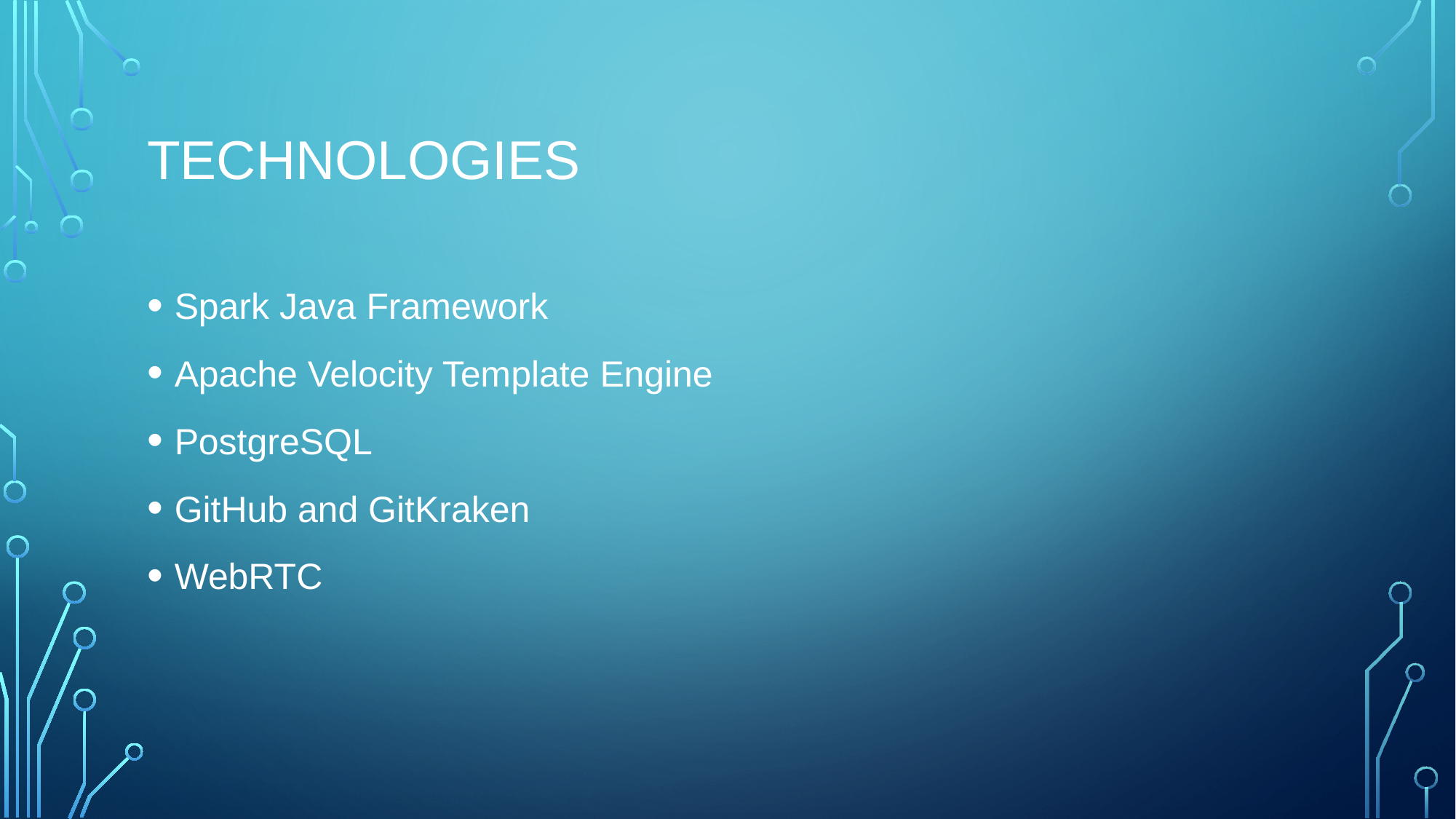

# technologies
Spark Java Framework
Apache Velocity Template Engine
PostgreSQL
GitHub and GitKraken
WebRTC